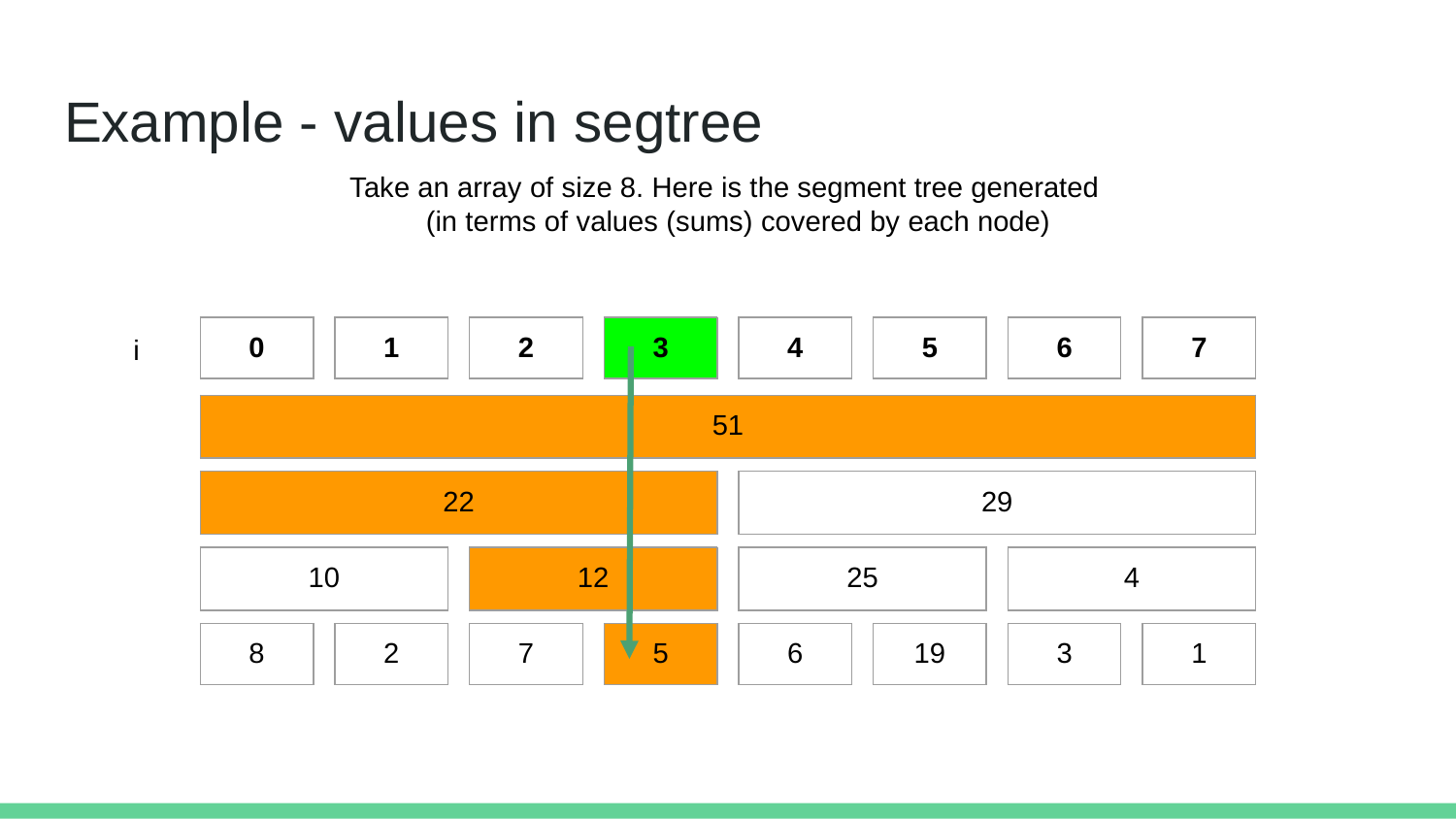

# Example - values in segtree
Take an array of size 8. Here is the segment tree generated
(in terms of values (sums) covered by each node)
i
| 0 |
| --- |
| 1 |
| --- |
| 2 |
| --- |
| 3 |
| --- |
| 4 |
| --- |
| 5 |
| --- |
| 6 |
| --- |
| 7 |
| --- |
| 51 |
| --- |
| 22 |
| --- |
| 29 |
| --- |
| 10 |
| --- |
| 12 |
| --- |
| 25 |
| --- |
| 4 |
| --- |
| 8 |
| --- |
| 2 |
| --- |
| 7 |
| --- |
| 5 |
| --- |
| 6 |
| --- |
| 19 |
| --- |
| 3 |
| --- |
| 1 |
| --- |